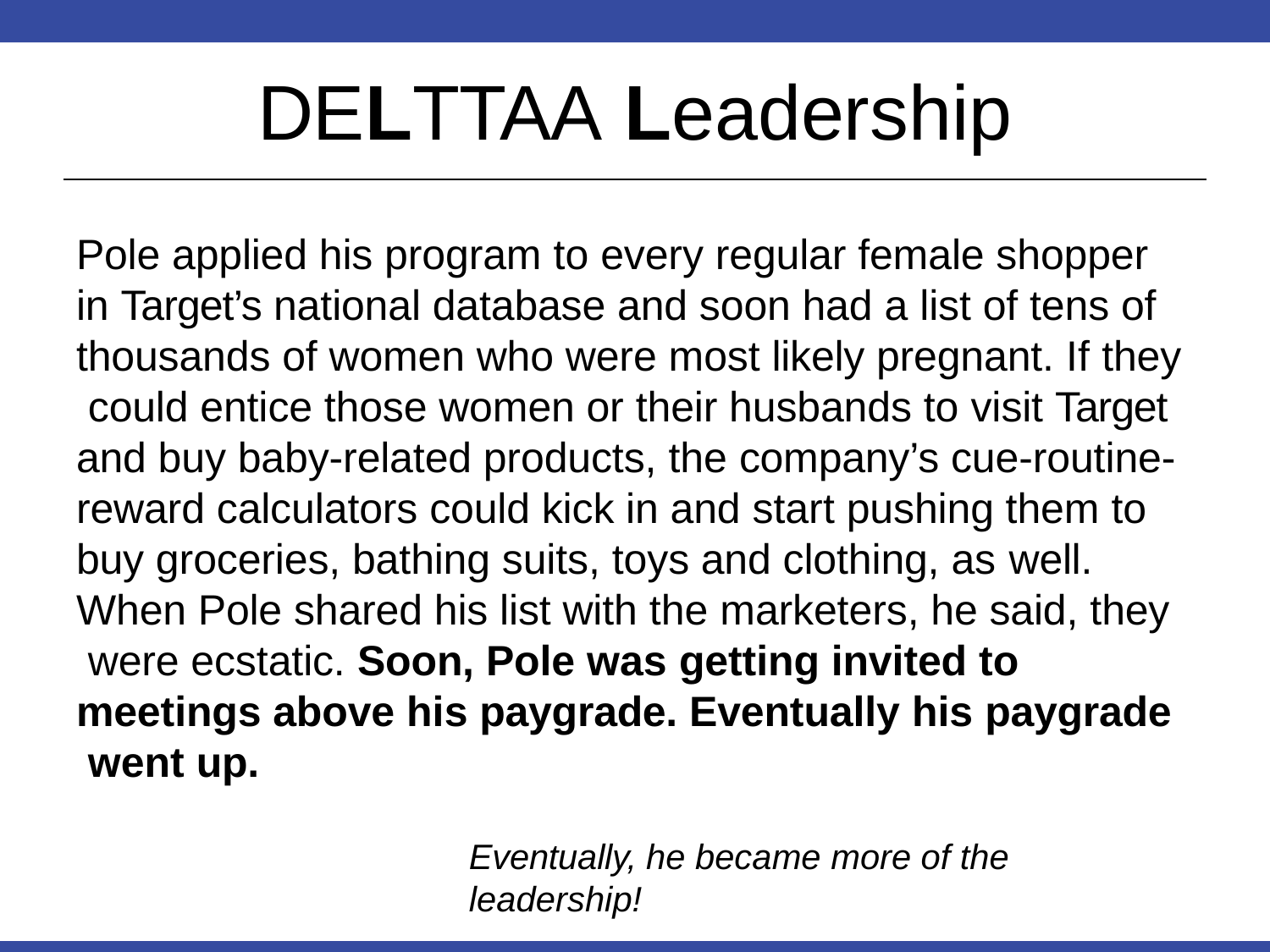

# DELTTAA Leadership

Pole applied his program to every regular female shopper  in Target’s national database and soon had a list of tens of  thousands of women who were most likely pregnant. If they  could entice those women or their husbands to visit Target  and buy baby-related products, the company’s cue-routine-  reward calculators could kick in and start pushing them to  buy groceries, bathing suits, toys and clothing, as well.
When Pole shared his list with the marketers, he said, they  were ecstatic. Soon, Pole was getting invited to  meetings above his paygrade. Eventually his paygrade  went up.

Eventually, he became more of the leadership!